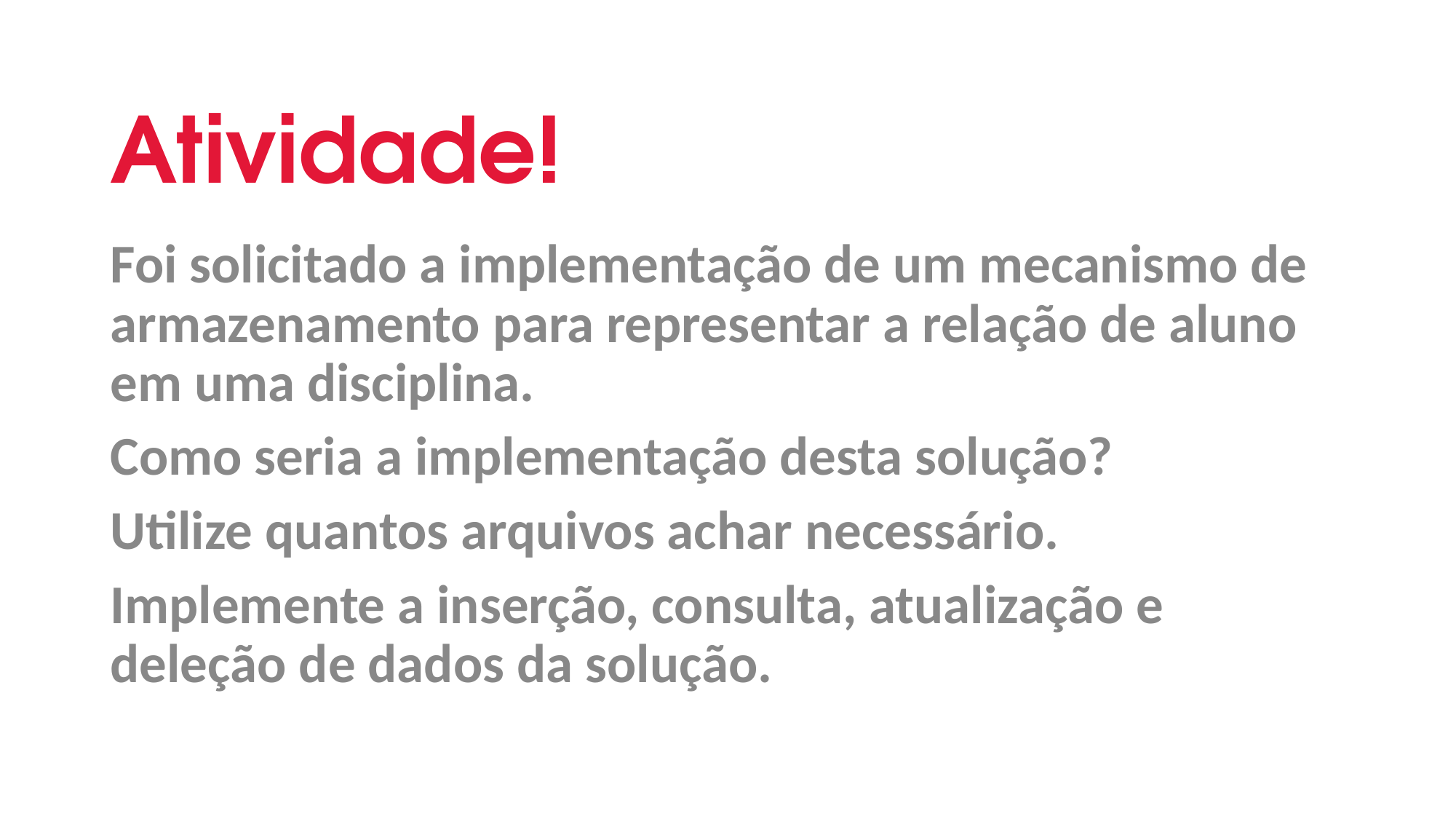

# Atividade!
Foi solicitado a implementação de um mecanismo de armazenamento para representar a relação de aluno em uma disciplina.
Como seria a implementação desta solução?
Utilize quantos arquivos achar necessário.
Implemente a inserção, consulta, atualização e deleção de dados da solução.